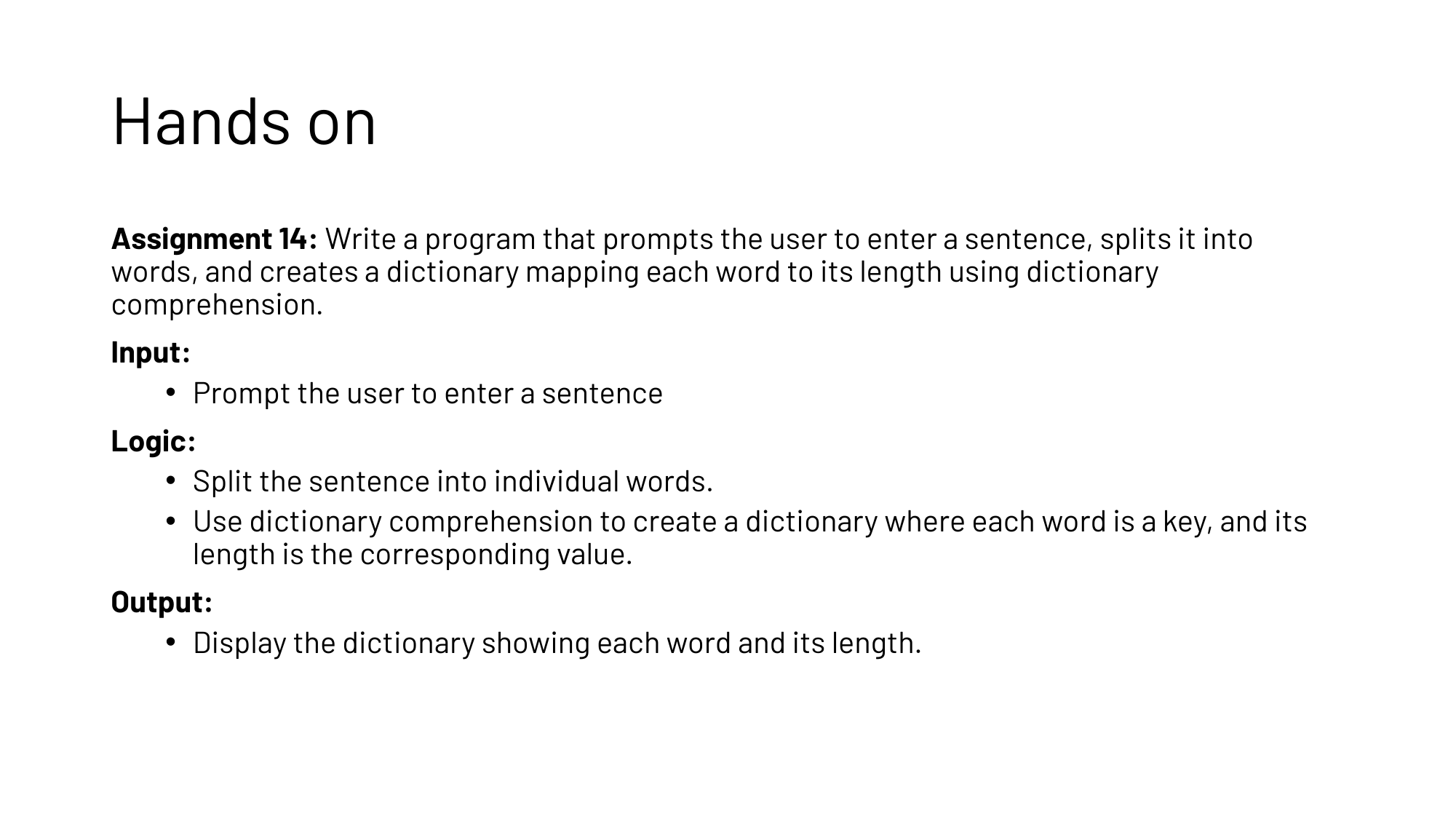

# Hands on
Assignment 14: Write a program that prompts the user to enter a sentence, splits it into words, and creates a dictionary mapping each word to its length using dictionary comprehension.
Input:
Prompt the user to enter a sentence
Logic:
Split the sentence into individual words.
Use dictionary comprehension to create a dictionary where each word is a key, and its length is the corresponding value.
Output:
Display the dictionary showing each word and its length.